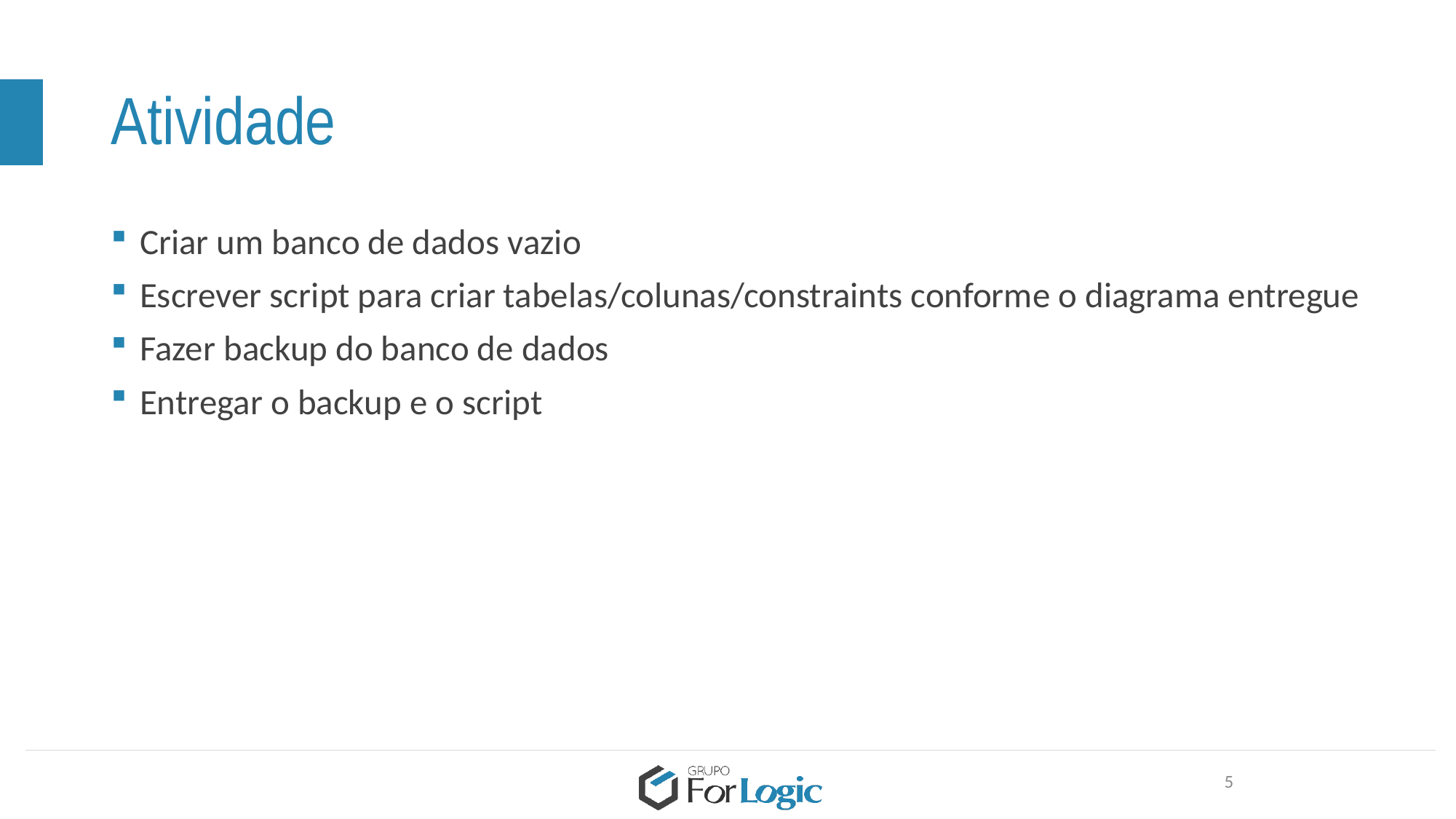

# Atividade
Criar um banco de dados vazio
Escrever script para criar tabelas/colunas/constraints conforme o diagrama entregue
Fazer backup do banco de dados
Entregar o backup e o script

5